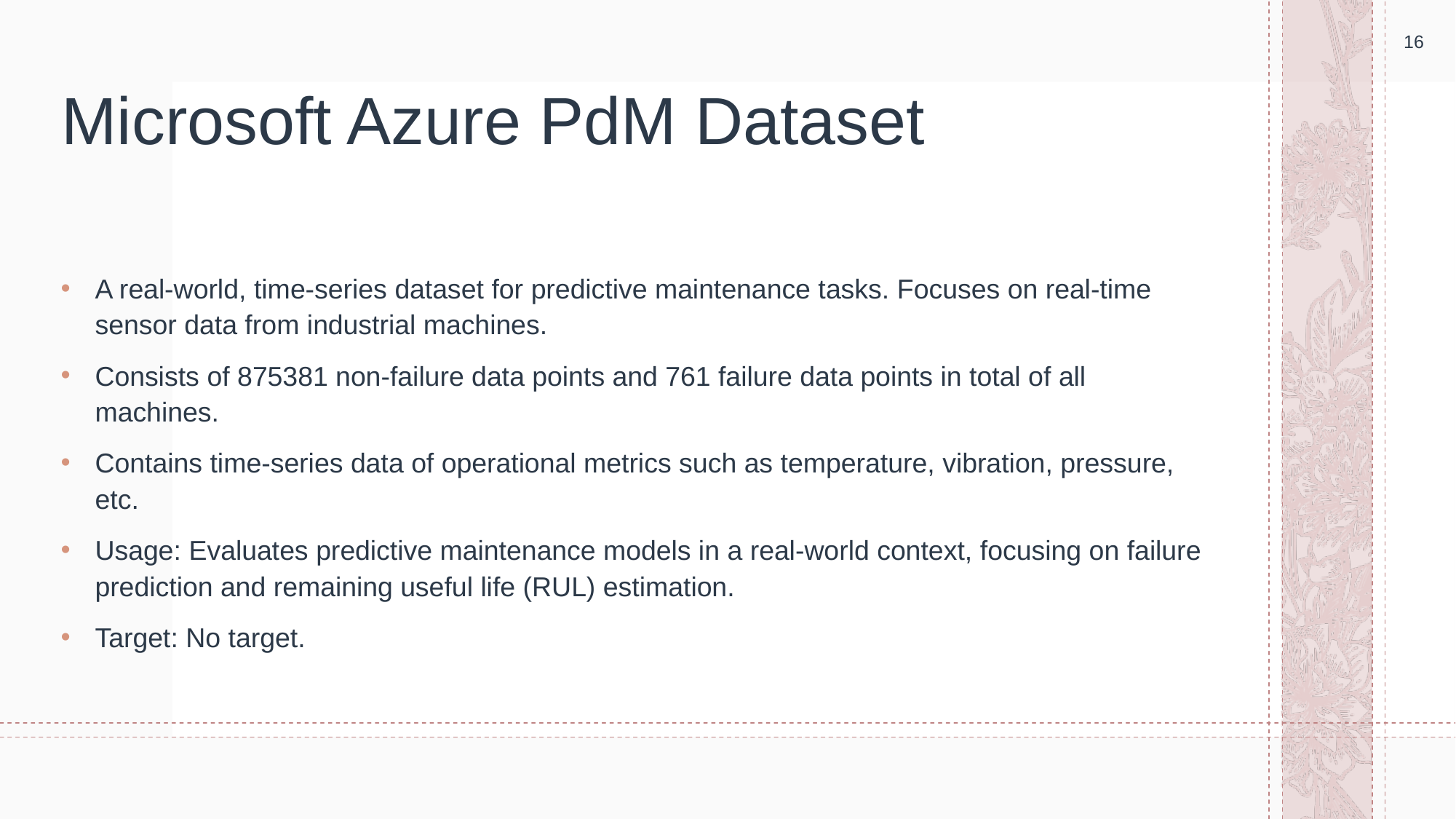

16
# Microsoft Azure PdM Dataset
A real-world, time-series dataset for predictive maintenance tasks. Focuses on real-time sensor data from industrial machines.
Consists of 875381 non-failure data points and 761 failure data points in total of all machines.
Contains time-series data of operational metrics such as temperature, vibration, pressure, etc.
Usage: Evaluates predictive maintenance models in a real-world context, focusing on failure prediction and remaining useful life (RUL) estimation.
Target: No target.